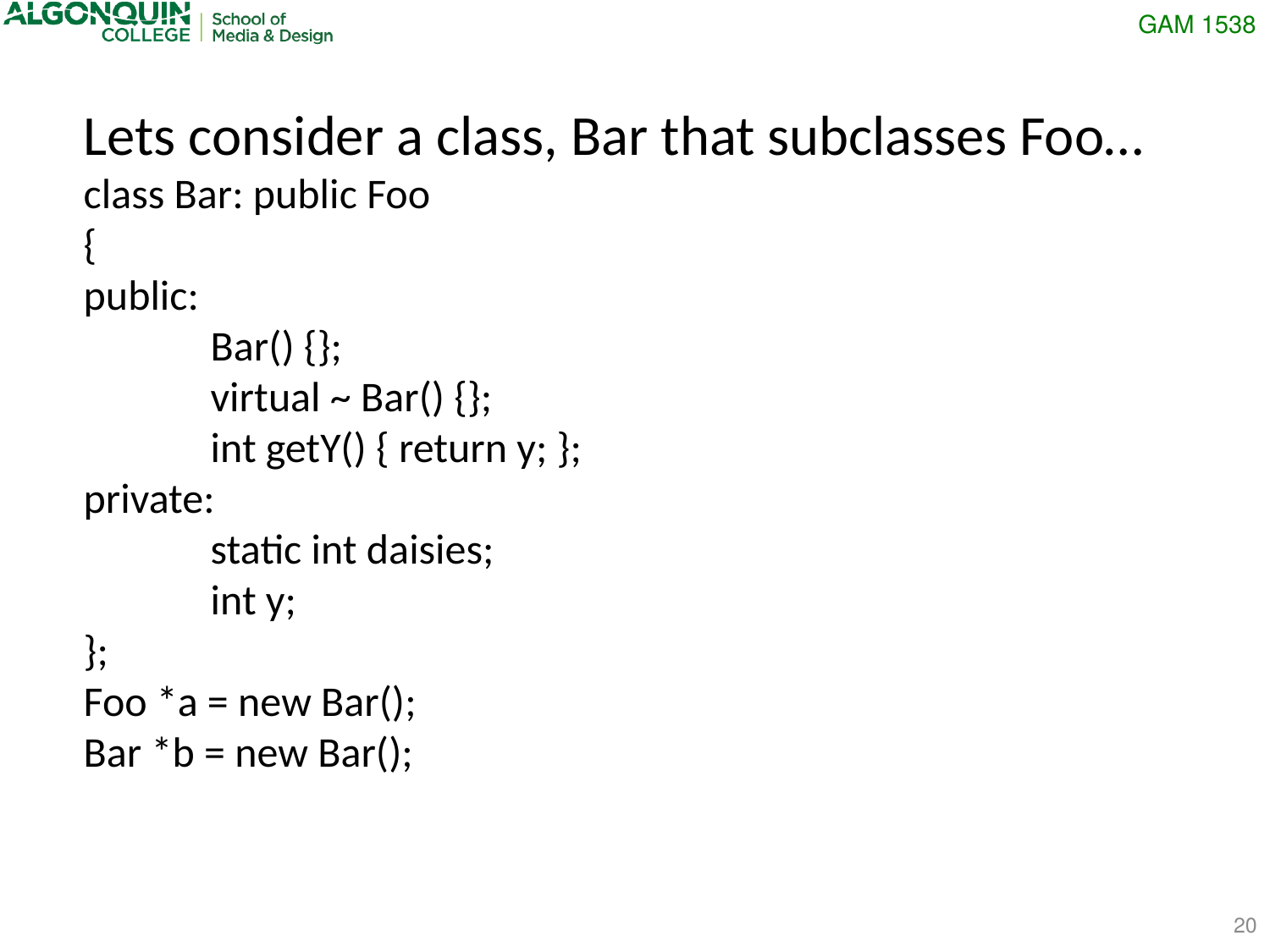

Lets consider a class, Bar that subclasses Foo…
class Bar: public Foo
{
public:
	Bar() {};
	virtual ~ Bar() {};
	int getY() { return y; };
private:
	static int daisies;
	int y;
};
Foo *a = new Bar();
Bar *b = new Bar();
20